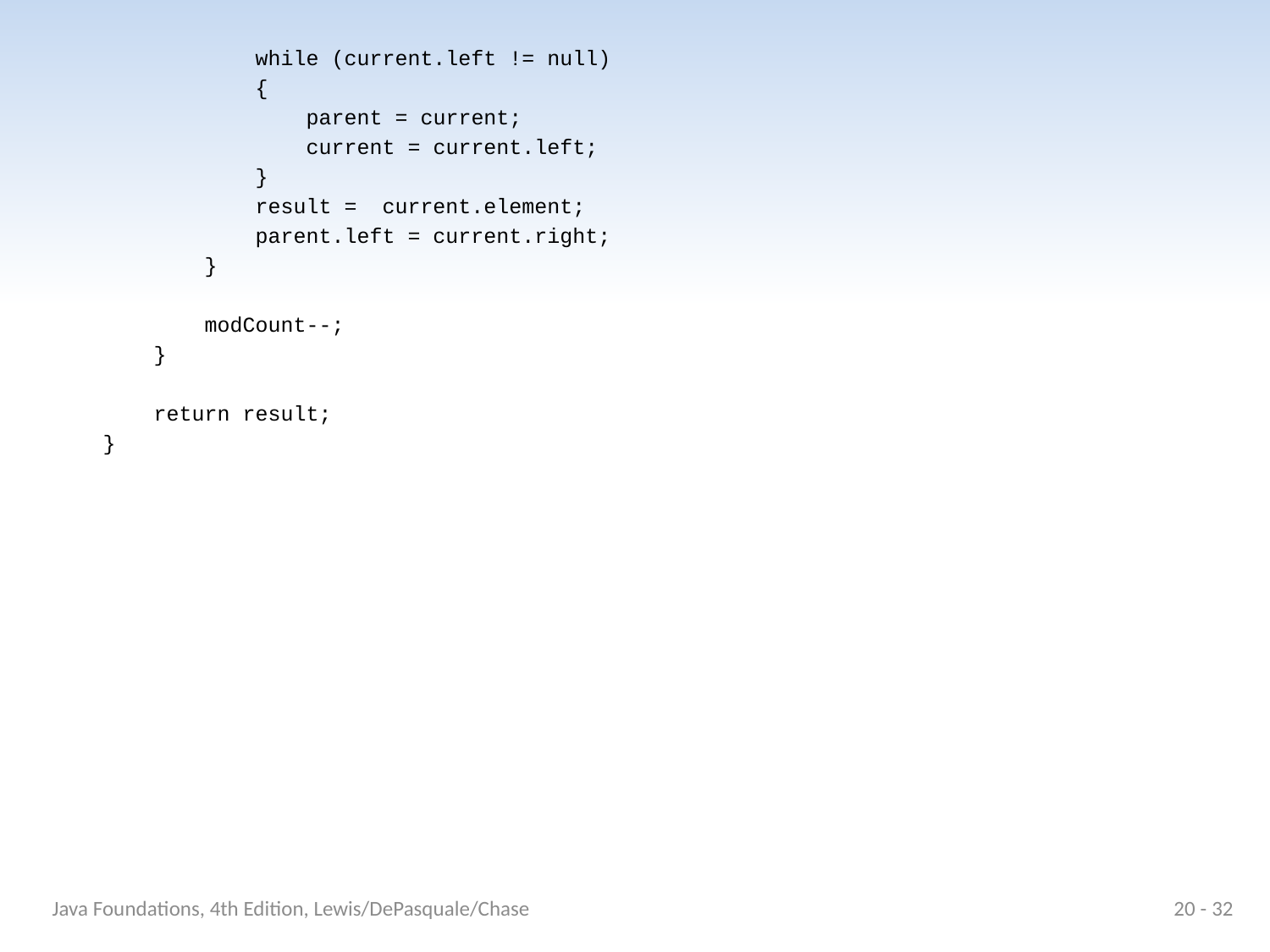

while (current.left != null)
                {
                    parent = current;
                    current = current.left;
                }
                result =  current.element;
                parent.left = current.right;
            }

            modCount--;
        }

        return result;
    }

Java Foundations, 4th Edition, Lewis/DePasquale/Chase
20 - 32